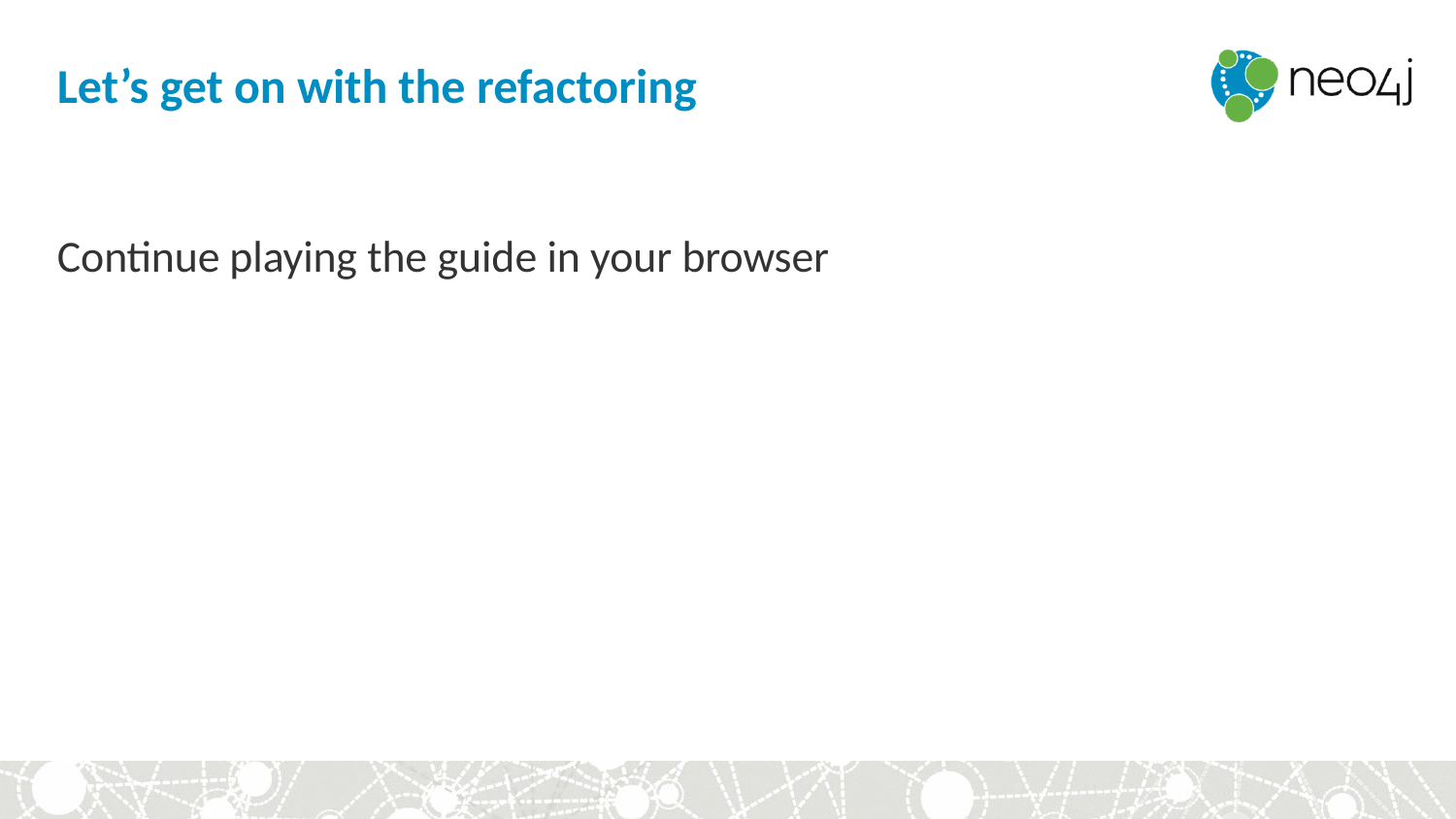

Let’s get on with the refactoring
Continue playing the guide in your browser